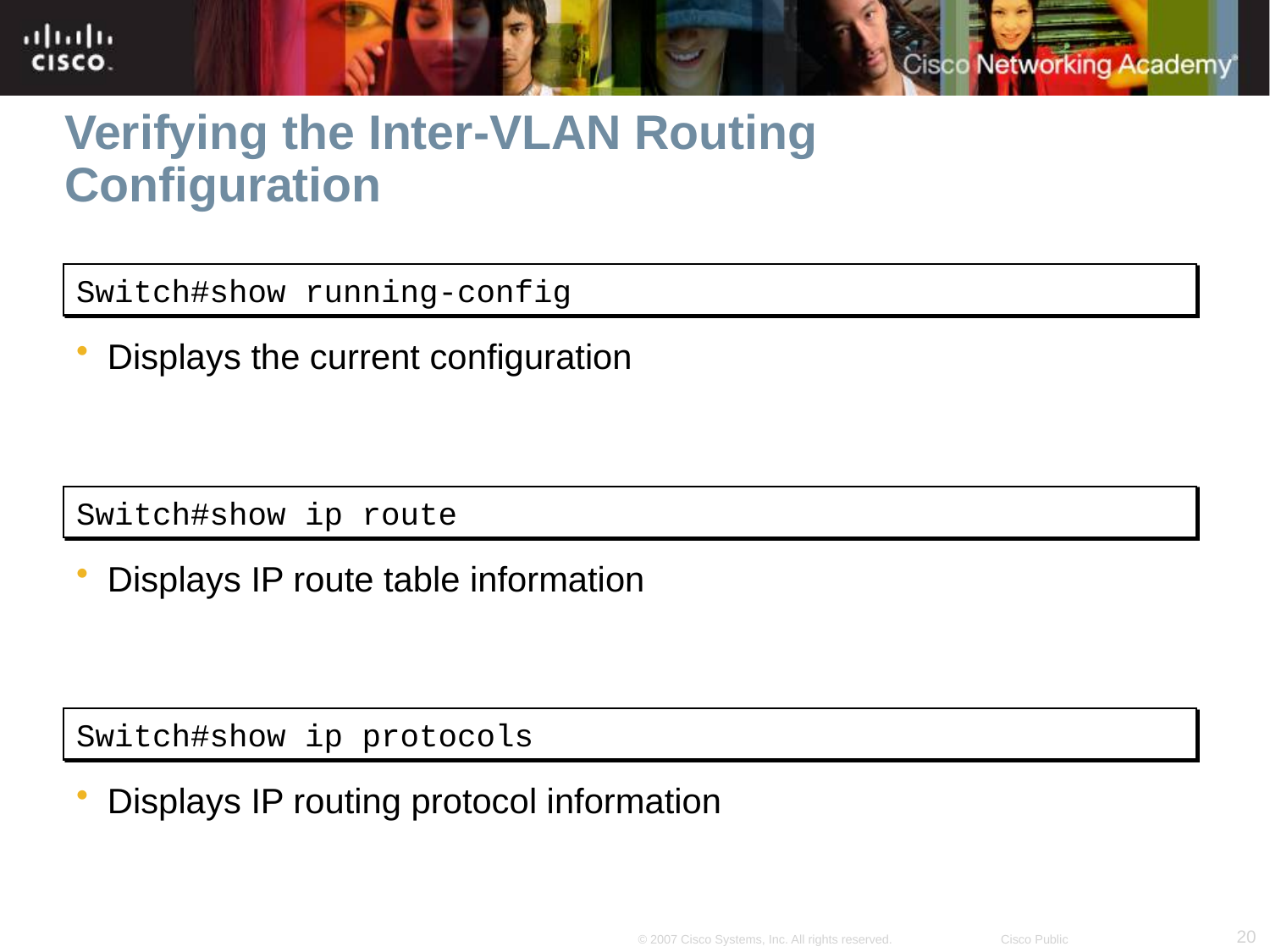

# Verifying the Inter-VLAN Routing Configuration
Switch#show running-config
Displays the current configuration
Switch#show ip route
Displays IP route table information
Switch#show ip protocols
Displays IP routing protocol information